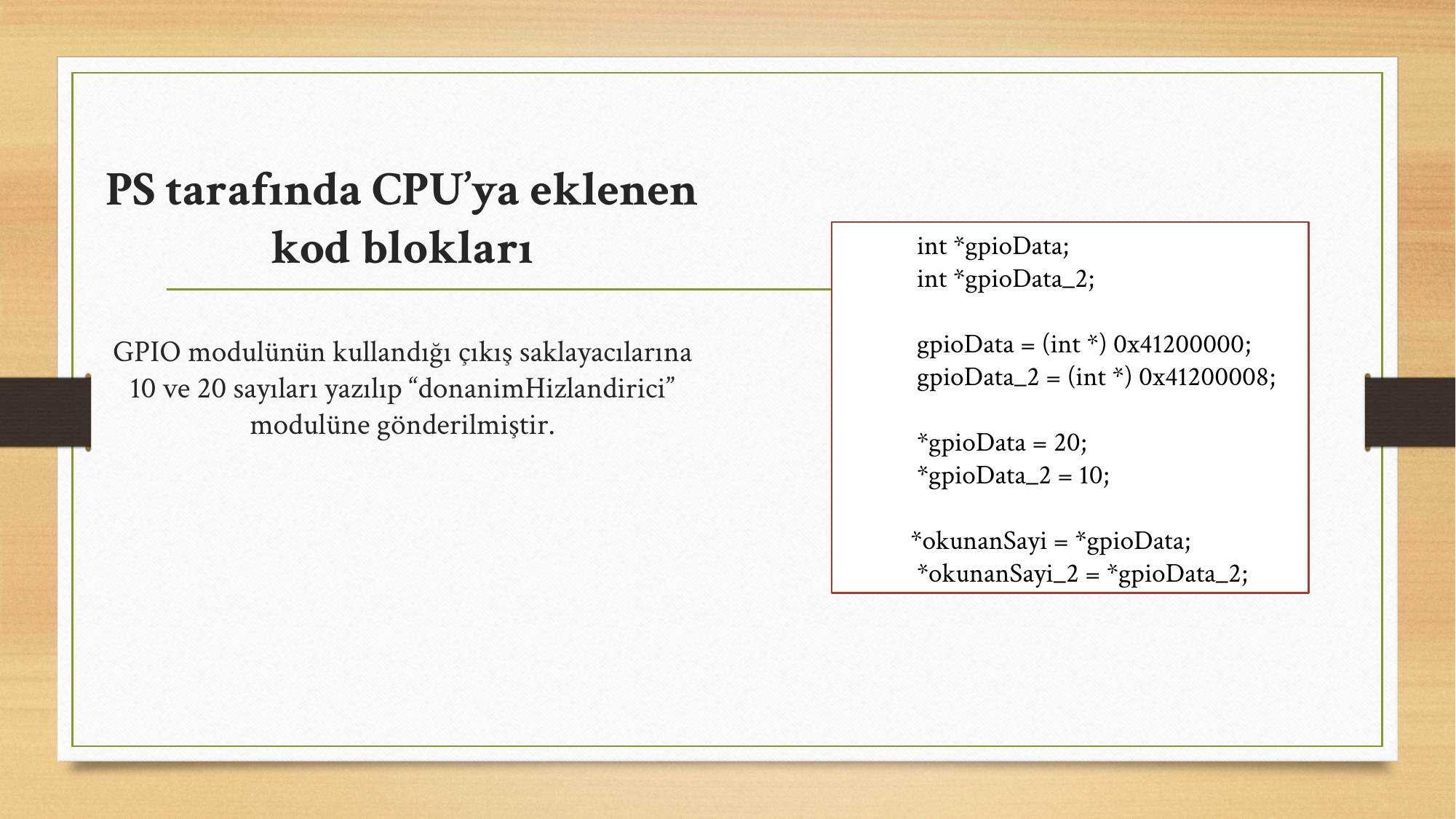

# PS tarafında CPU’ya eklenen kod blokları GPIO modulünün kullandığı çıkış saklayacılarına 10 ve 20 sayıları yazılıp “donanimHizlandirici” modulüne gönderilmiştir.
            int *gpioData;
            int *gpioData_2;

            gpioData = (int *) 0x41200000;
            gpioData_2 = (int *) 0x41200008;

            *gpioData = 20;
            *gpioData_2 = 10;

           *okunanSayi = *gpioData;
            *okunanSayi_2 = *gpioData_2;